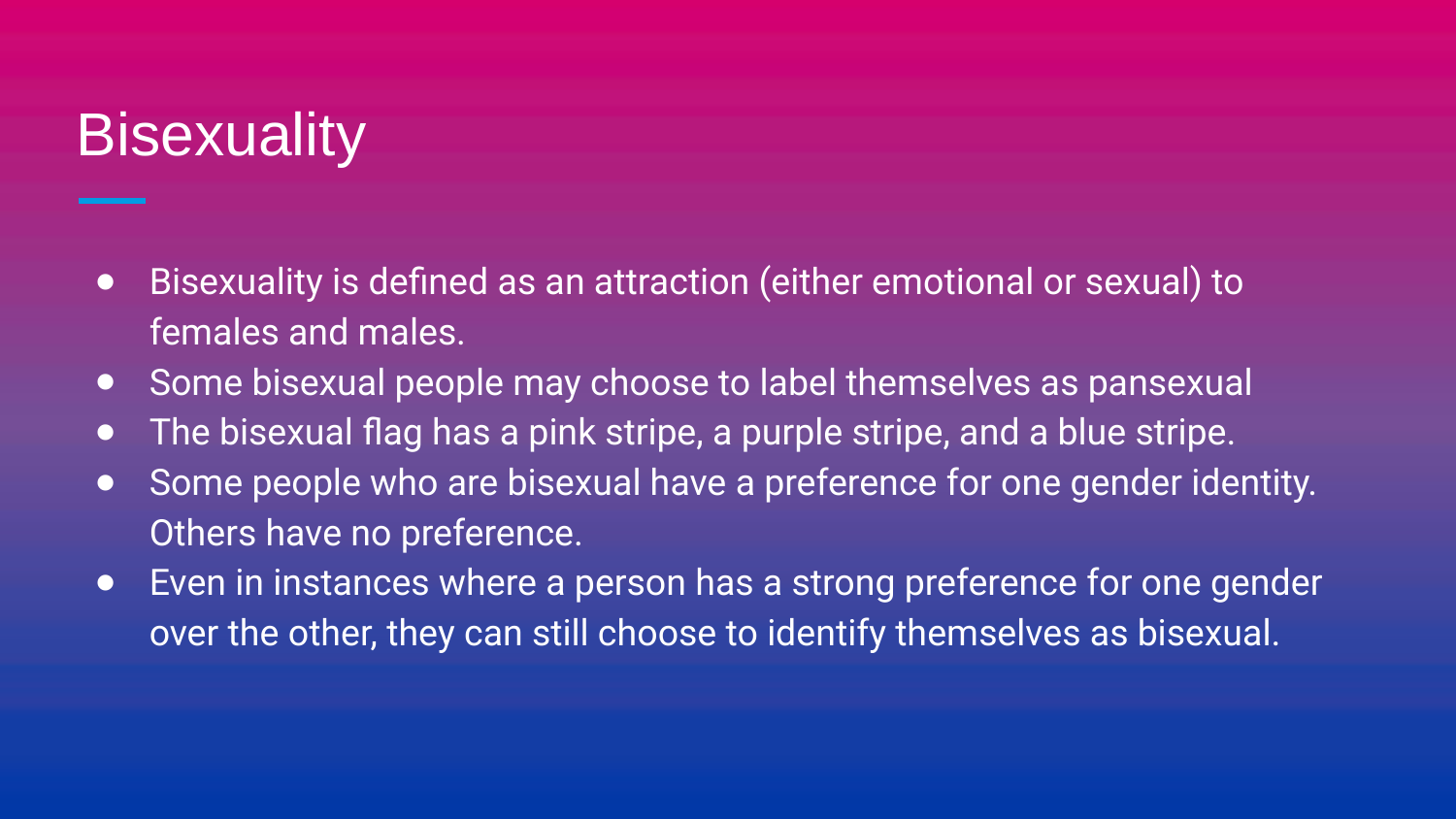

# Bisexuality
Bisexuality is defined as an attraction (either emotional or sexual) to females and males.
Some bisexual people may choose to label themselves as pansexual
The bisexual flag has a pink stripe, a purple stripe, and a blue stripe.
Some people who are bisexual have a preference for one gender identity. Others have no preference.
Even in instances where a person has a strong preference for one gender over the other, they can still choose to identify themselves as bisexual.